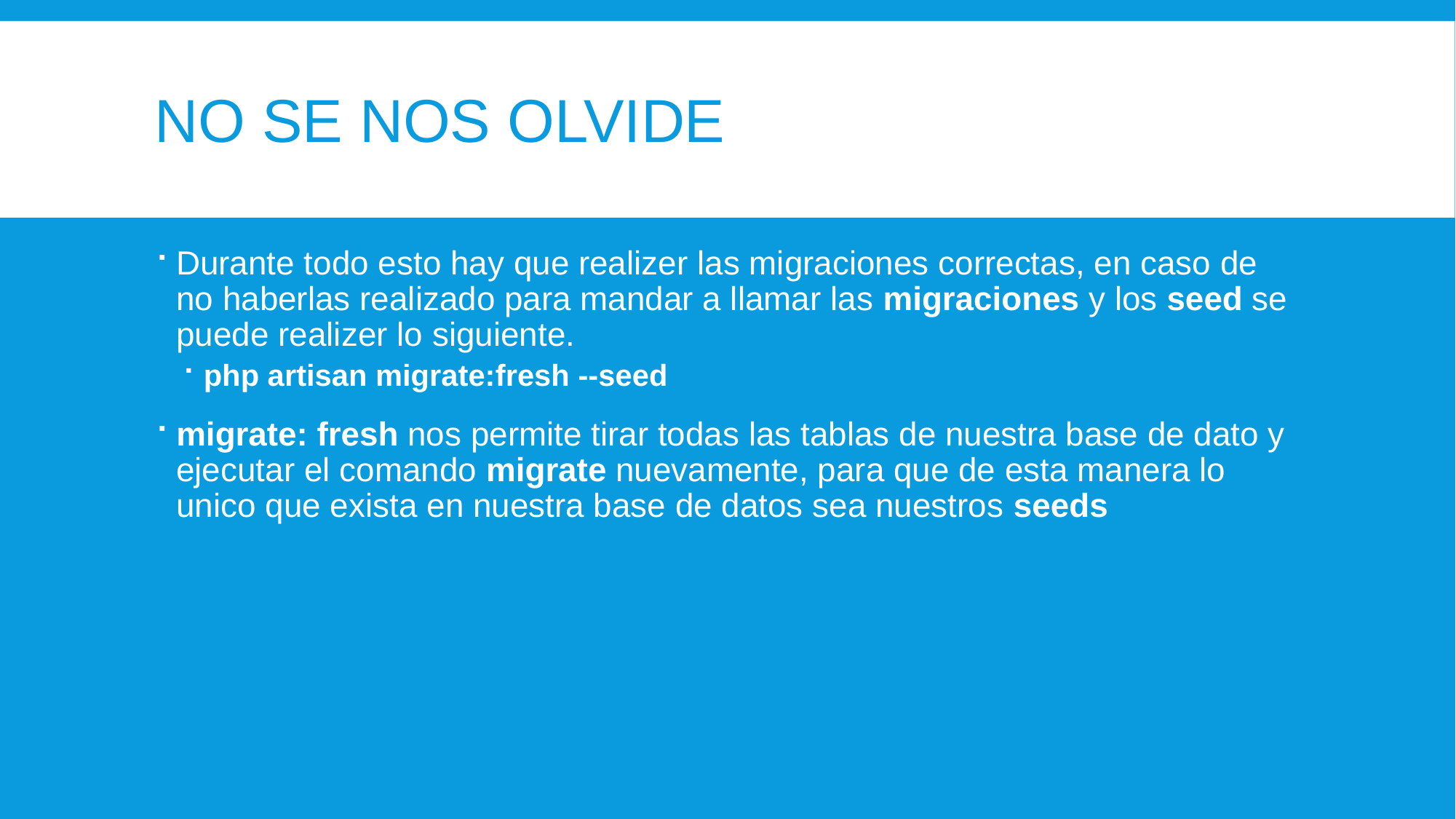

# No se nos olvide
Durante todo esto hay que realizer las migraciones correctas, en caso de no haberlas realizado para mandar a llamar las migraciones y los seed se puede realizer lo siguiente.
php artisan migrate:fresh --seed
migrate: fresh nos permite tirar todas las tablas de nuestra base de dato y ejecutar el comando migrate nuevamente, para que de esta manera lo unico que exista en nuestra base de datos sea nuestros seeds